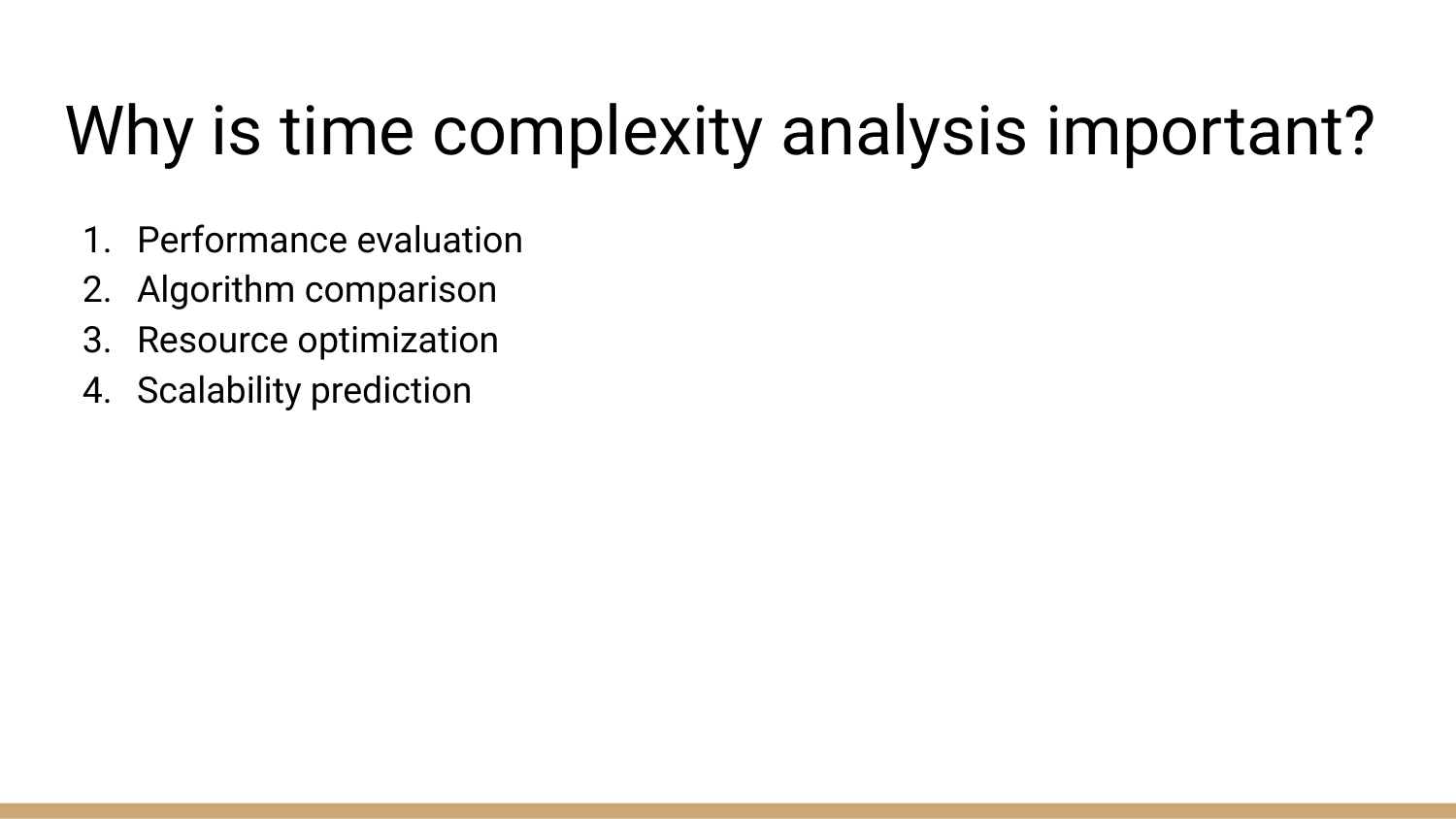

# Why is time complexity analysis important?
Performance evaluation
Algorithm comparison
Resource optimization
Scalability prediction